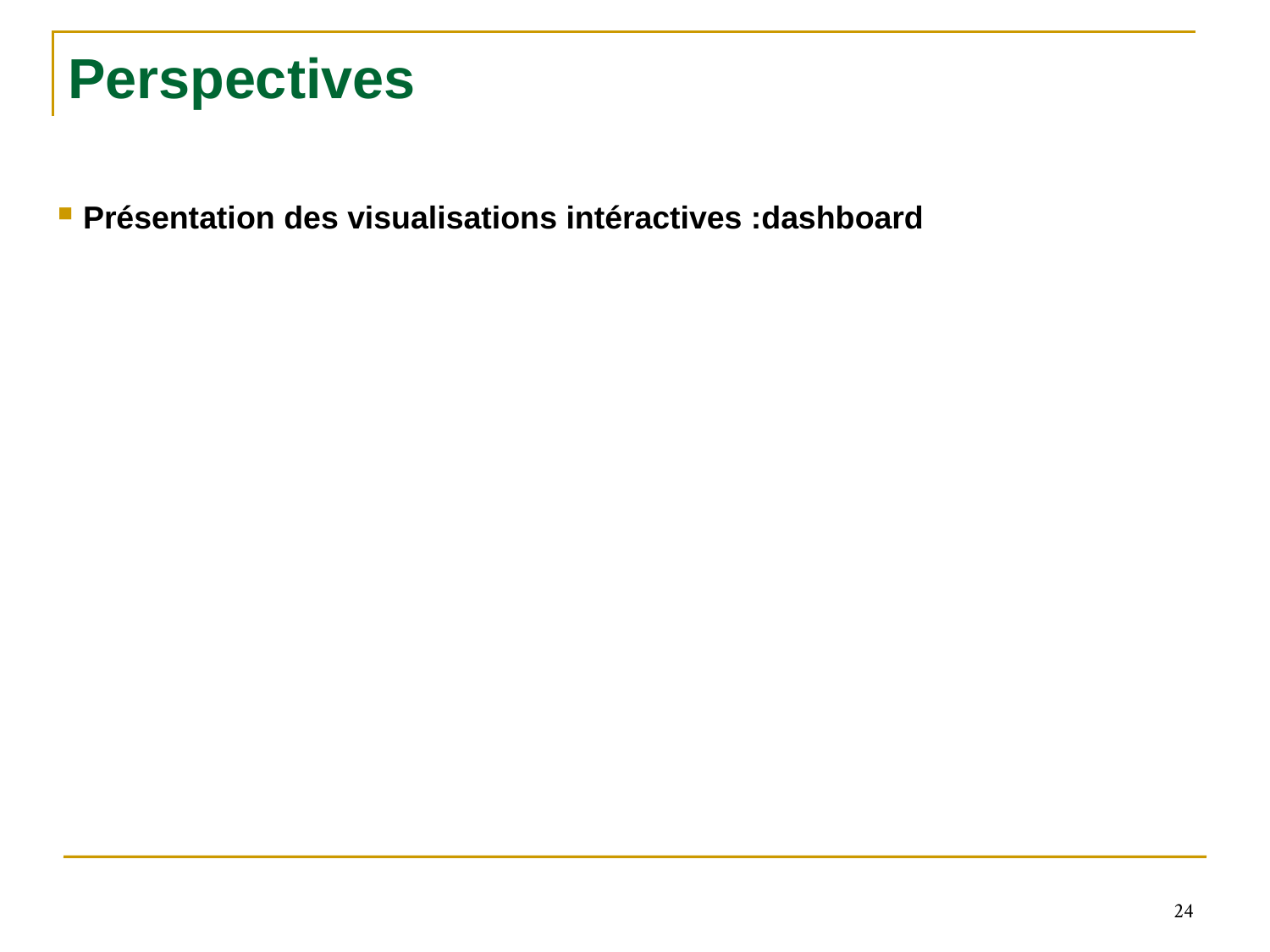

# Perspectives
Présentation des visualisations intéractives :dashboard
24